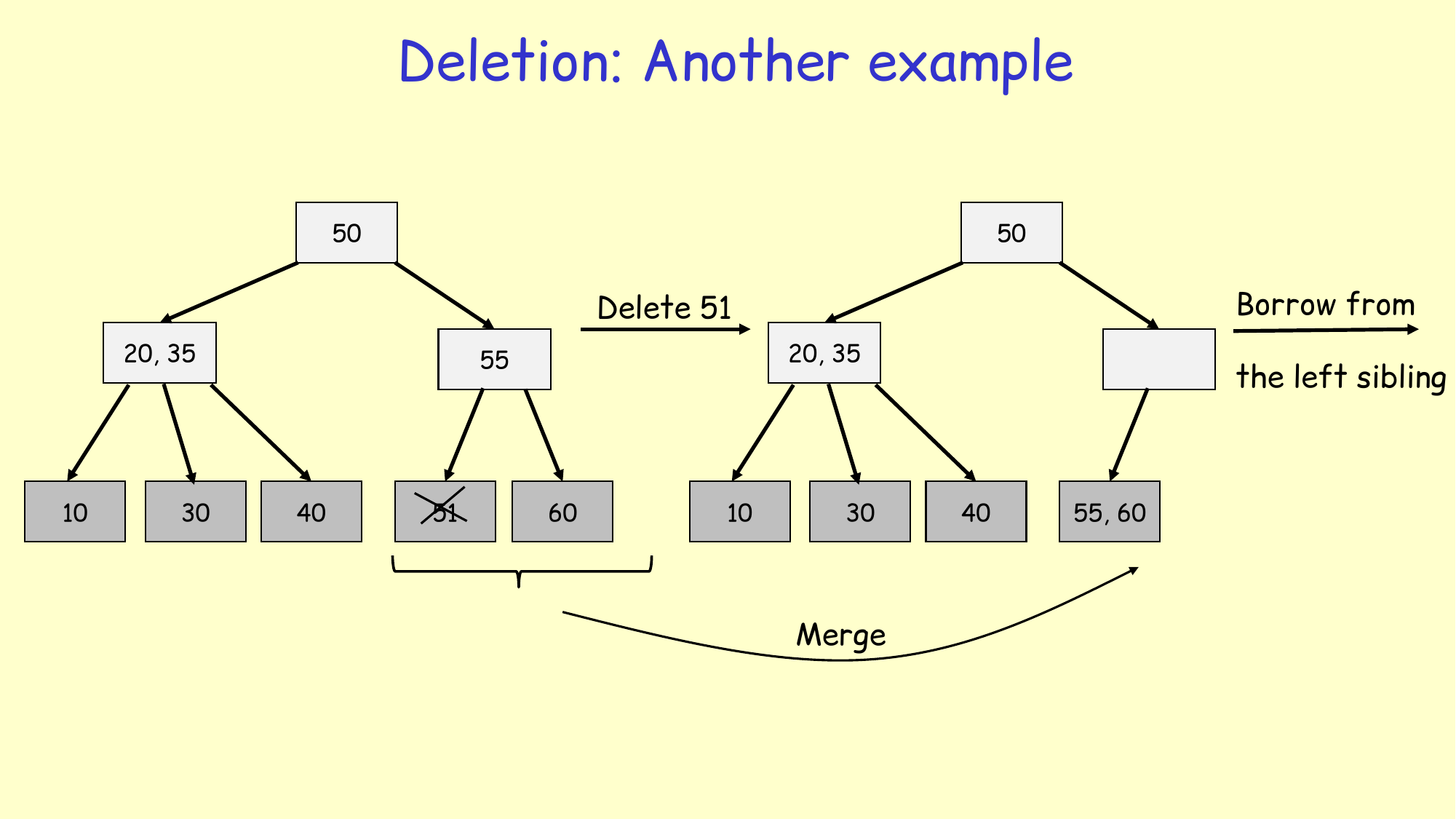

# Deletion: Another example
50
50
Borrow from

the left sibling
Delete 51
20, 35
20, 35
55

10
30
40
51
60
10
30
40
55, 60

Merge